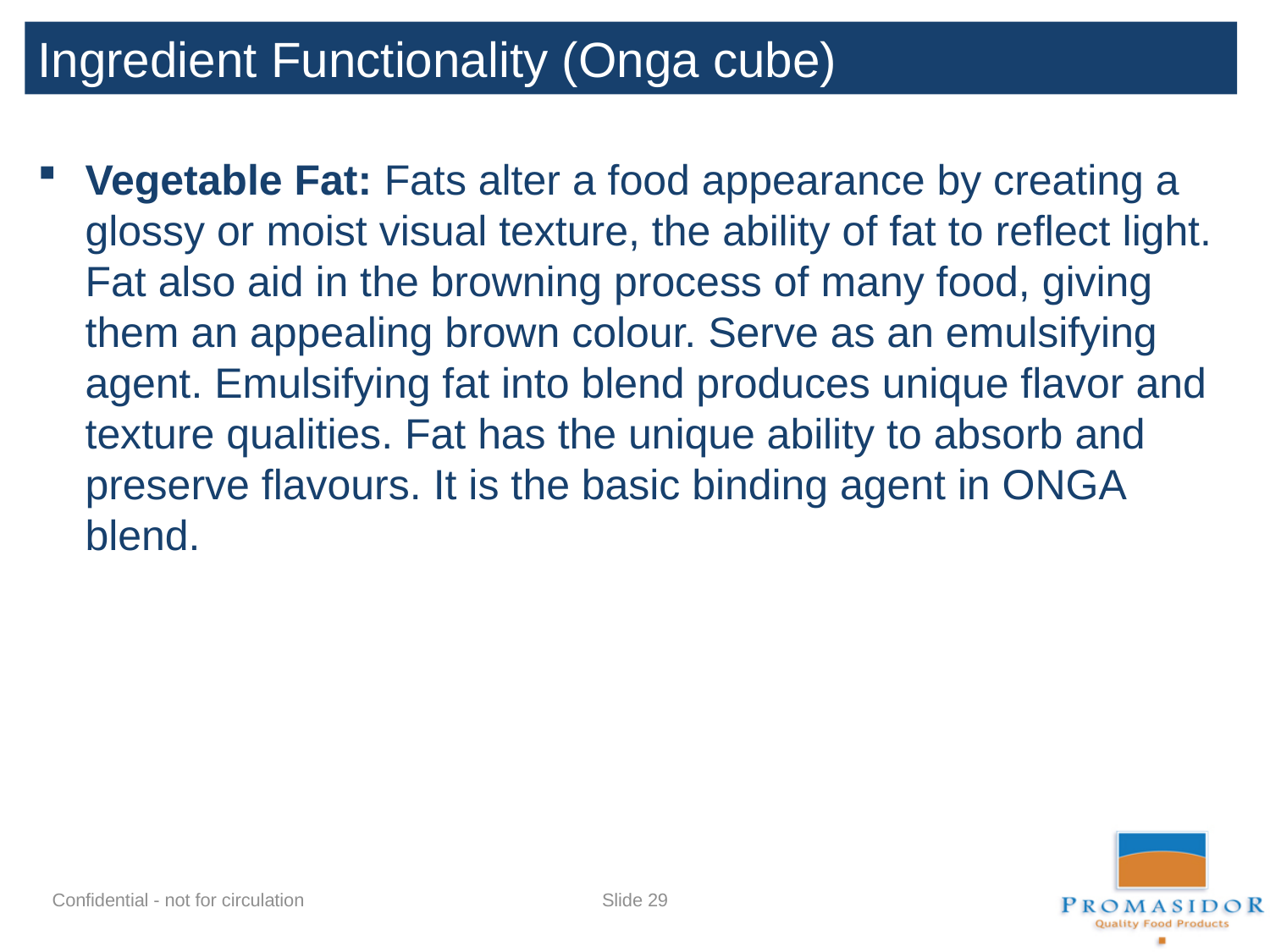

Ingredient Functionality (Onga cube)
Vegetable Fat: Fats alter a food appearance by creating a glossy or moist visual texture, the ability of fat to reflect light. Fat also aid in the browning process of many food, giving them an appealing brown colour. Serve as an emulsifying agent. Emulsifying fat into blend produces unique flavor and texture qualities. Fat has the unique ability to absorb and preserve flavours. It is the basic binding agent in ONGA blend.

Slide 29
Confidential - not for circulation